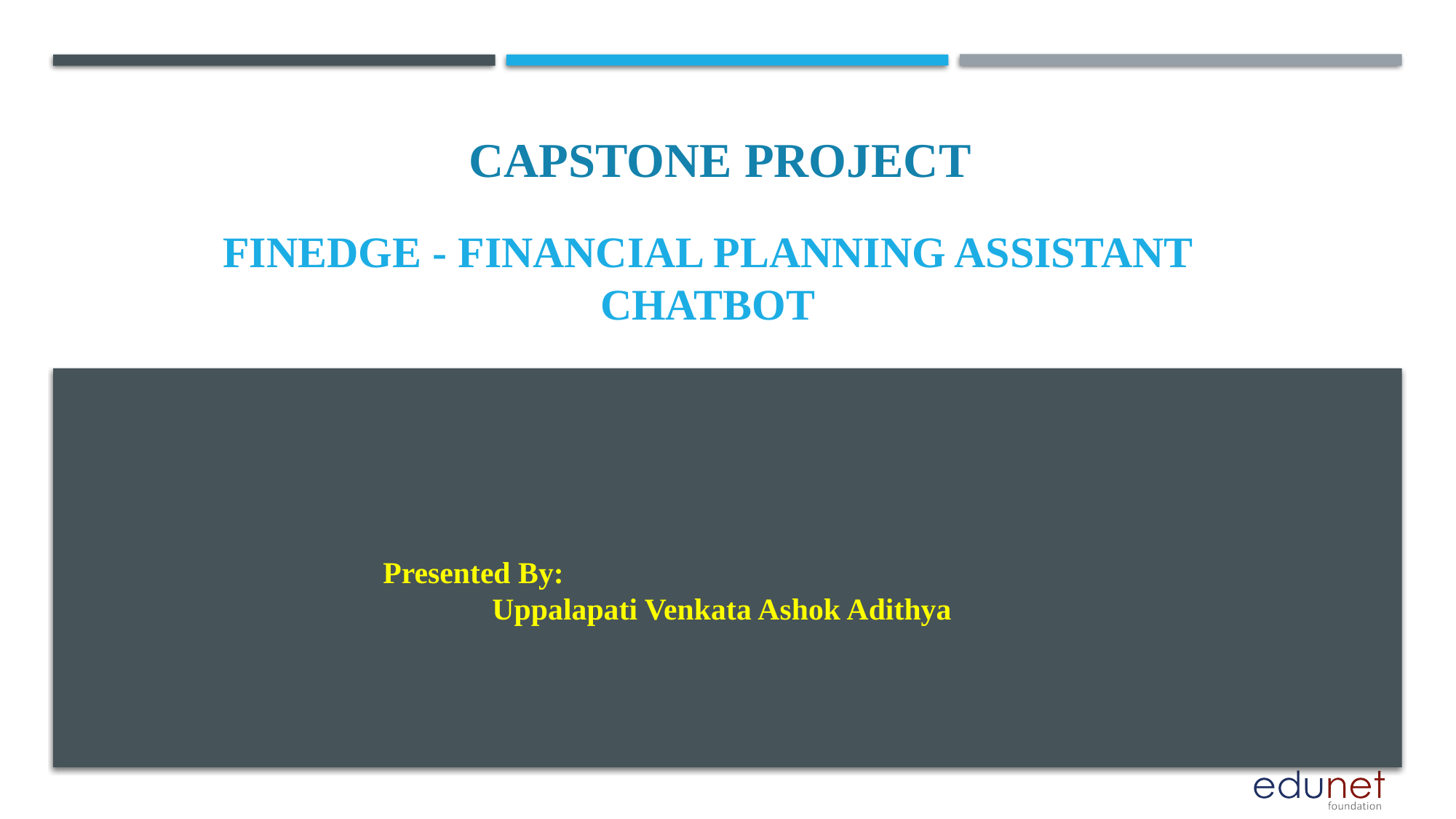

CAPSTONE PROJECT
# FinEdge - Financial Planning Assistant chatbot
Presented By:
	Uppalapati Venkata Ashok Adithya